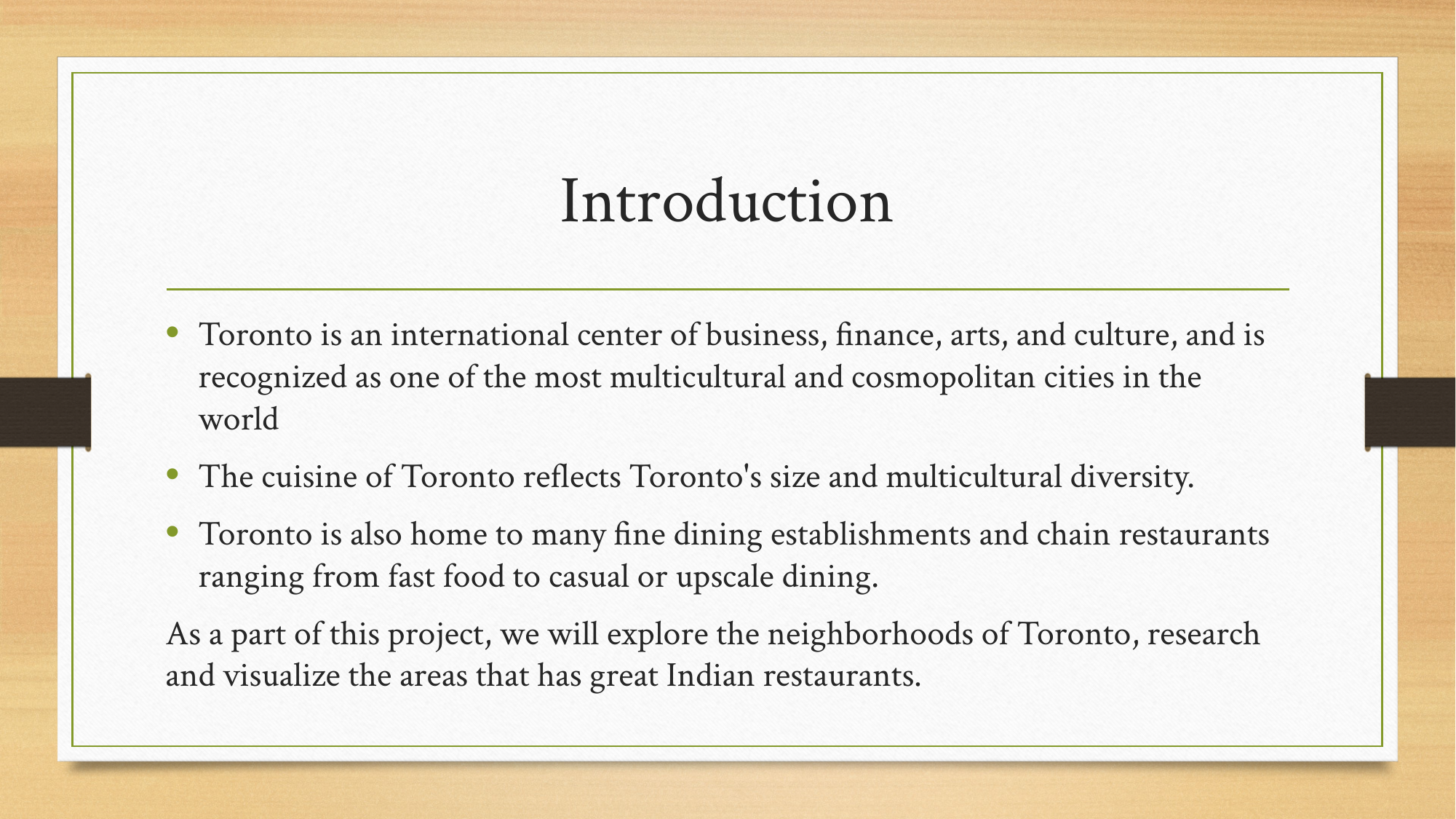

# Introduction
Toronto is an international center of business, finance, arts, and culture, and is recognized as one of the most multicultural and cosmopolitan cities in the world
The cuisine of Toronto reflects Toronto's size and multicultural diversity.
Toronto is also home to many fine dining establishments and chain restaurants ranging from fast food to casual or upscale dining.
As a part of this project, we will explore the neighborhoods of Toronto, research and visualize the areas that has great Indian restaurants.